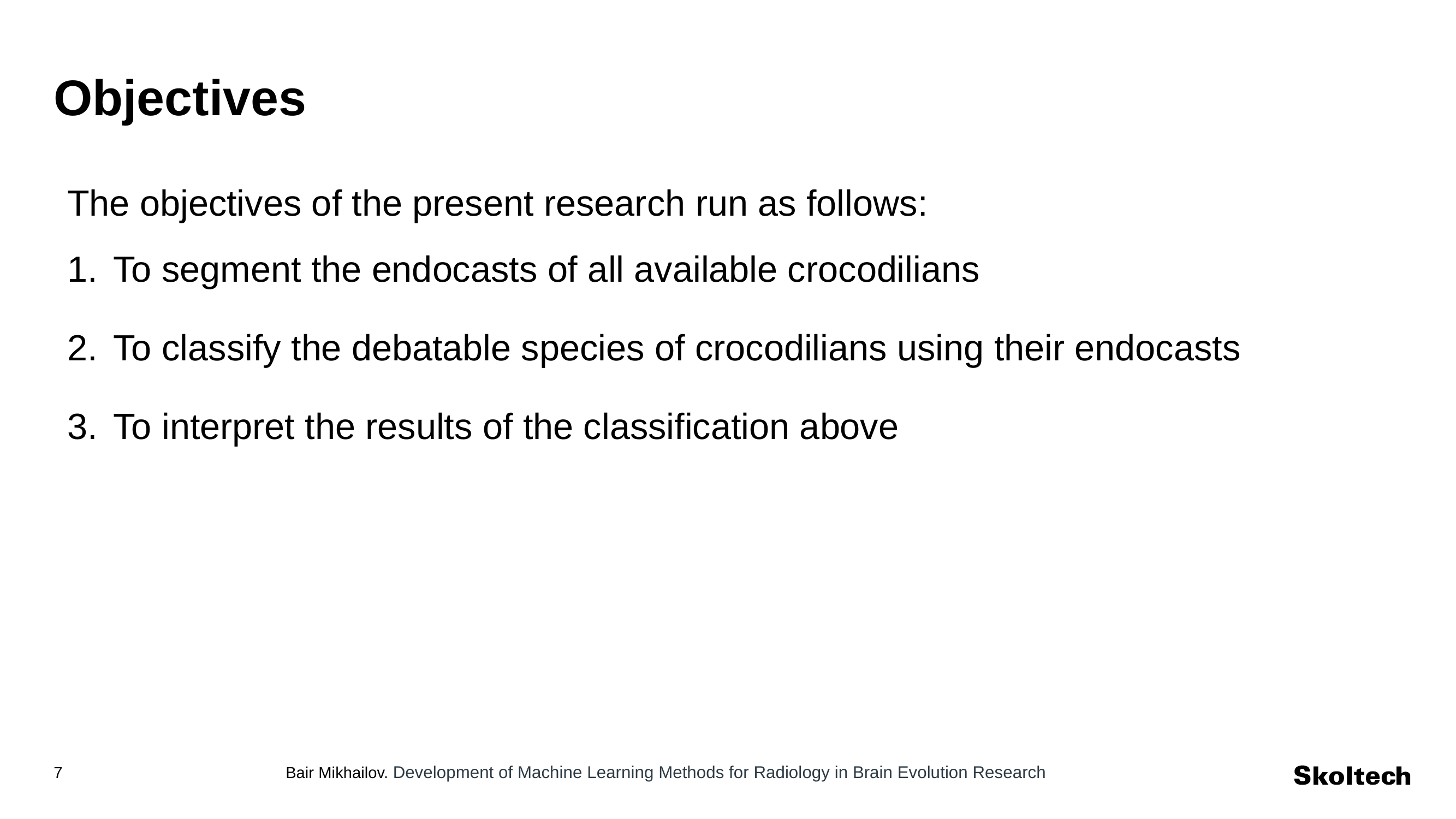

# Objectives
The objectives of the present research run as follows:

To segment the endocasts of all available crocodilians
To classify the debatable species of crocodilians using their endocasts
To interpret the results of the classification above

Bair Mikhailov. Development of Machine Learning Methods for Radiology in Brain Evolution Research
7